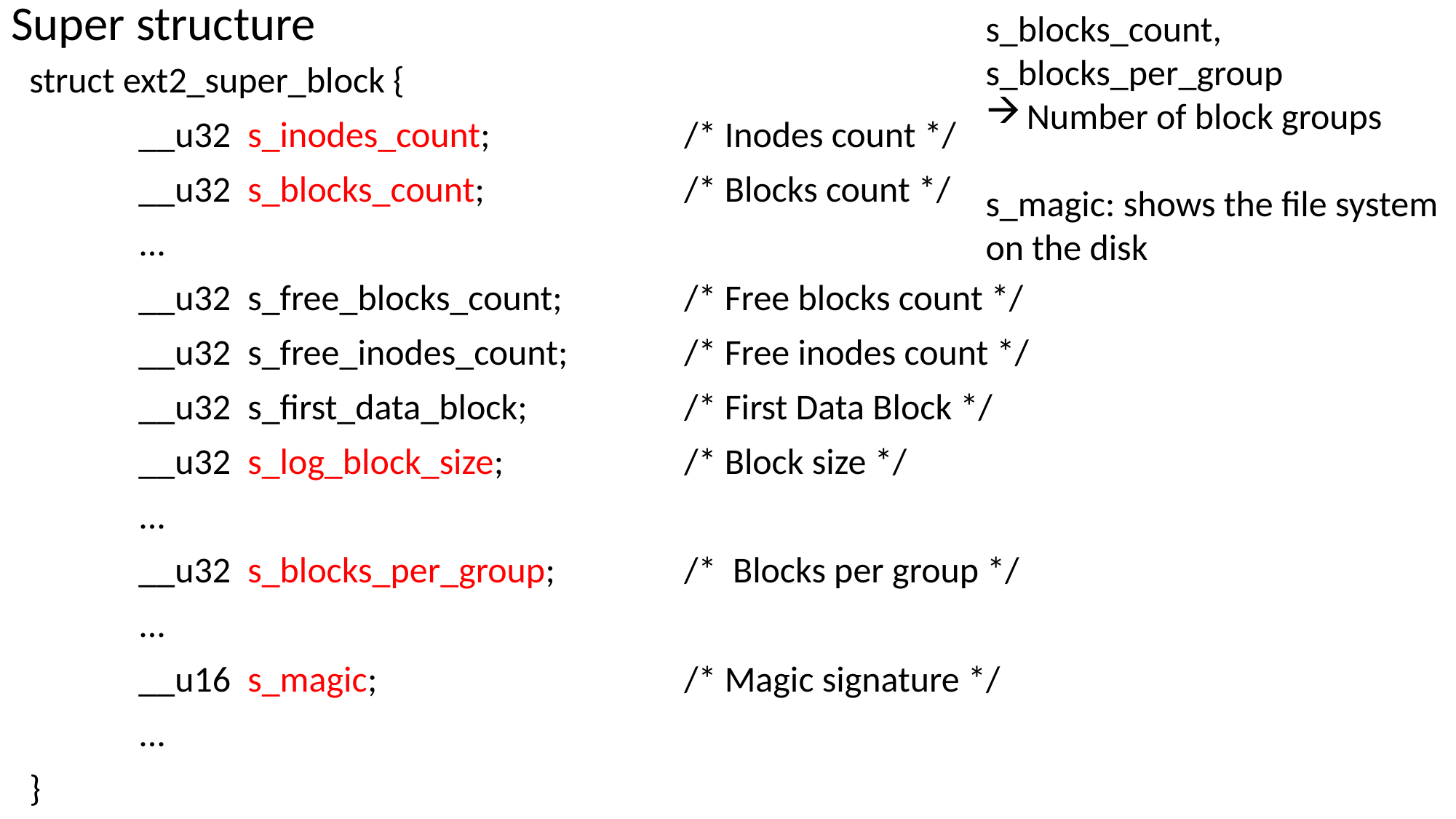

s_blocks_count,
s_blocks_per_group
Number of block groups

s_magic: shows the file system
on the disk
# Super structure
struct ext2_super_block {
	__u32	s_inodes_count;		/* Inodes count */
	__u32	s_blocks_count;		/* Blocks count */
	...
	__u32	s_free_blocks_count;		/* Free blocks count */
	__u32	s_free_inodes_count;		/* Free inodes count */
	__u32	s_first_data_block;		/* First Data Block */
	__u32	s_log_block_size;		/* Block size */
	...
	__u32	s_blocks_per_group;		/*  Blocks per group */
	...
	__u16	s_magic;			/* Magic signature */
	...
}